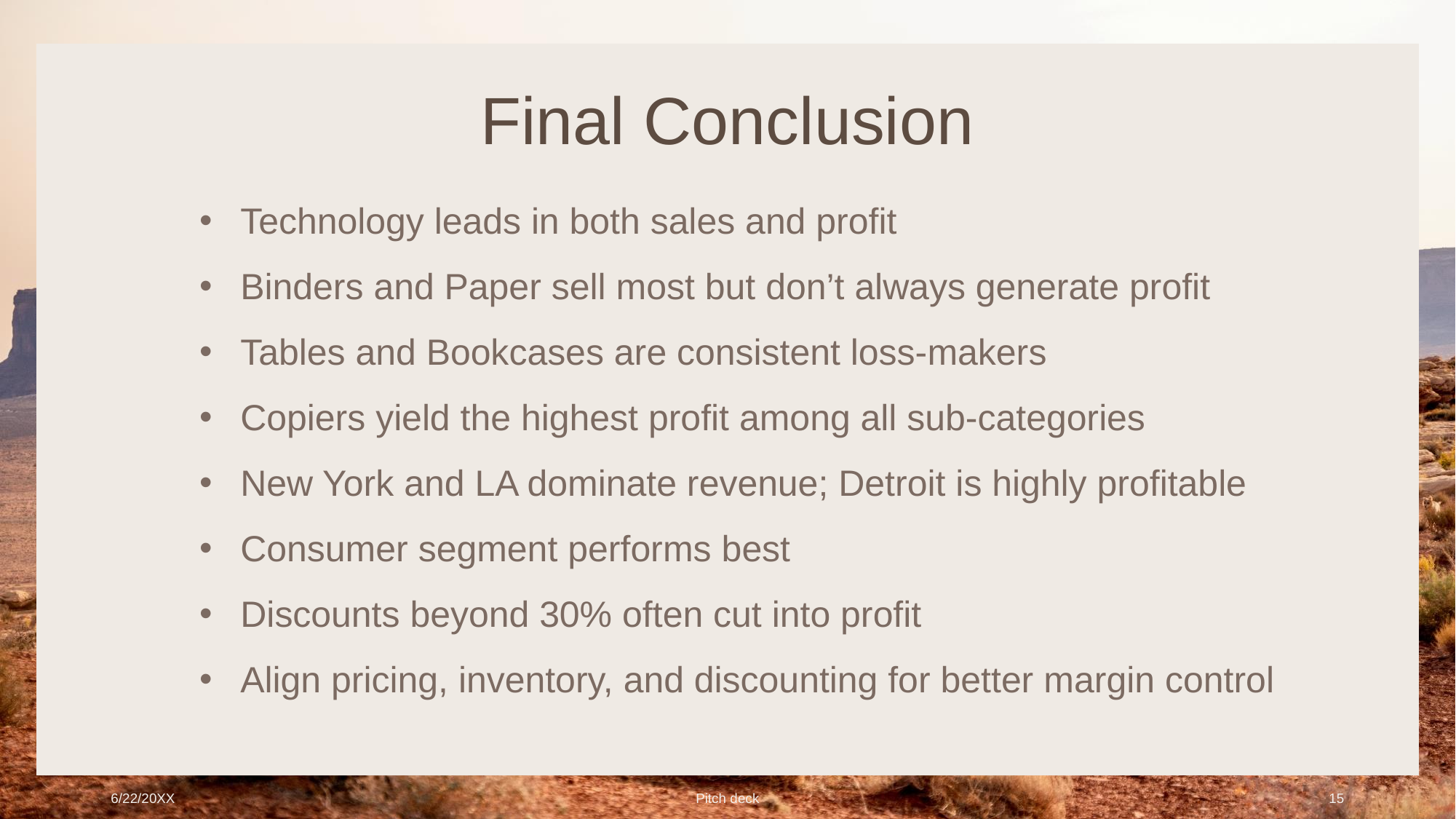

# Final Conclusion
Technology leads in both sales and profit
Binders and Paper sell most but don’t always generate profit
Tables and Bookcases are consistent loss-makers
Copiers yield the highest profit among all sub-categories
New York and LA dominate revenue; Detroit is highly profitable
Consumer segment performs best
Discounts beyond 30% often cut into profit
Align pricing, inventory, and discounting for better margin control
6/22/20XX
Pitch deck
15